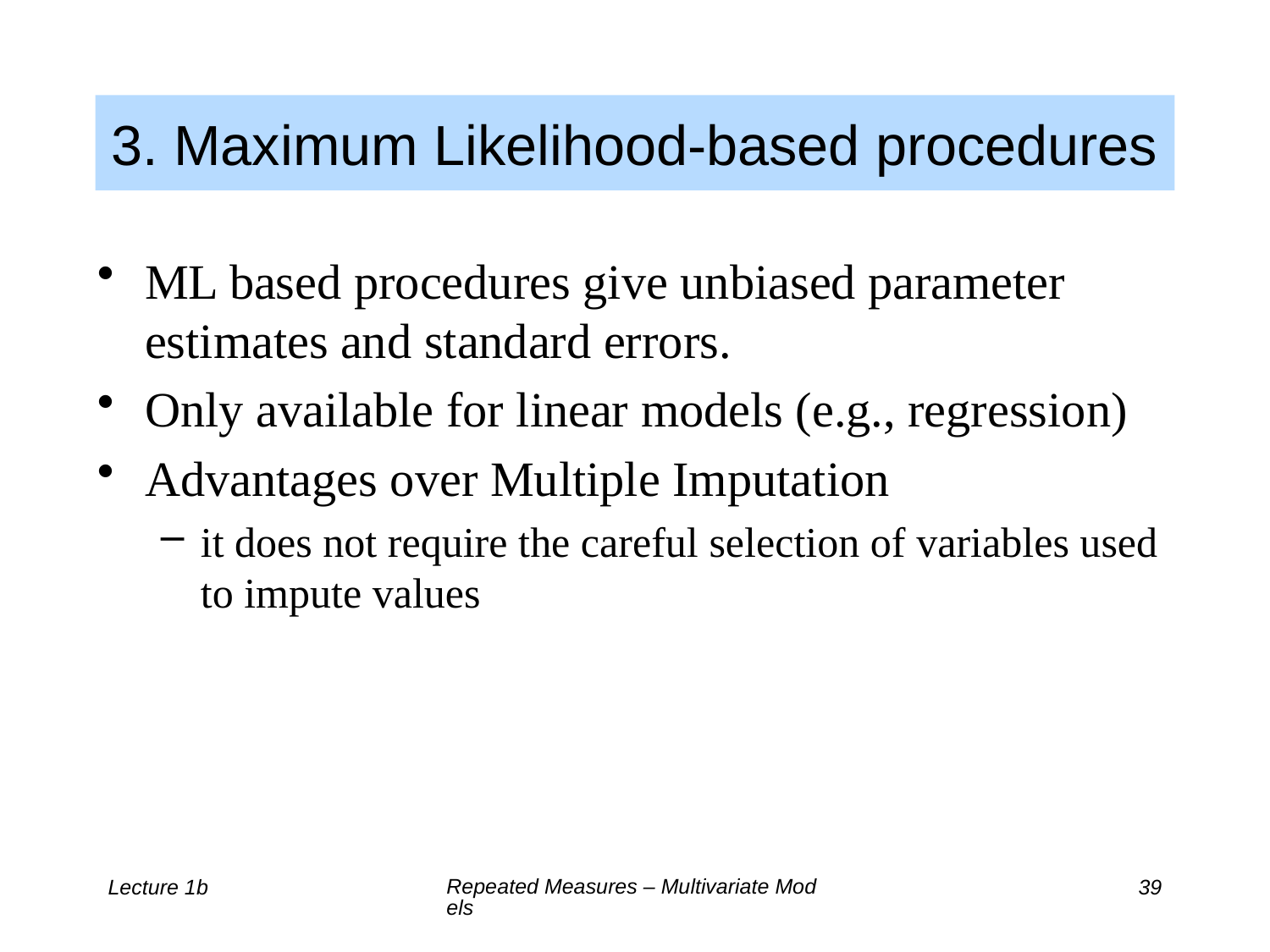

# 3. Maximum Likelihood-based procedures
ML based procedures give unbiased parameter estimates and standard errors.
Only available for linear models (e.g., regression)
Advantages over Multiple Imputation
it does not require the careful selection of variables used to impute values

Repeated Measures – Multivariate Models
Lecture 1b
39